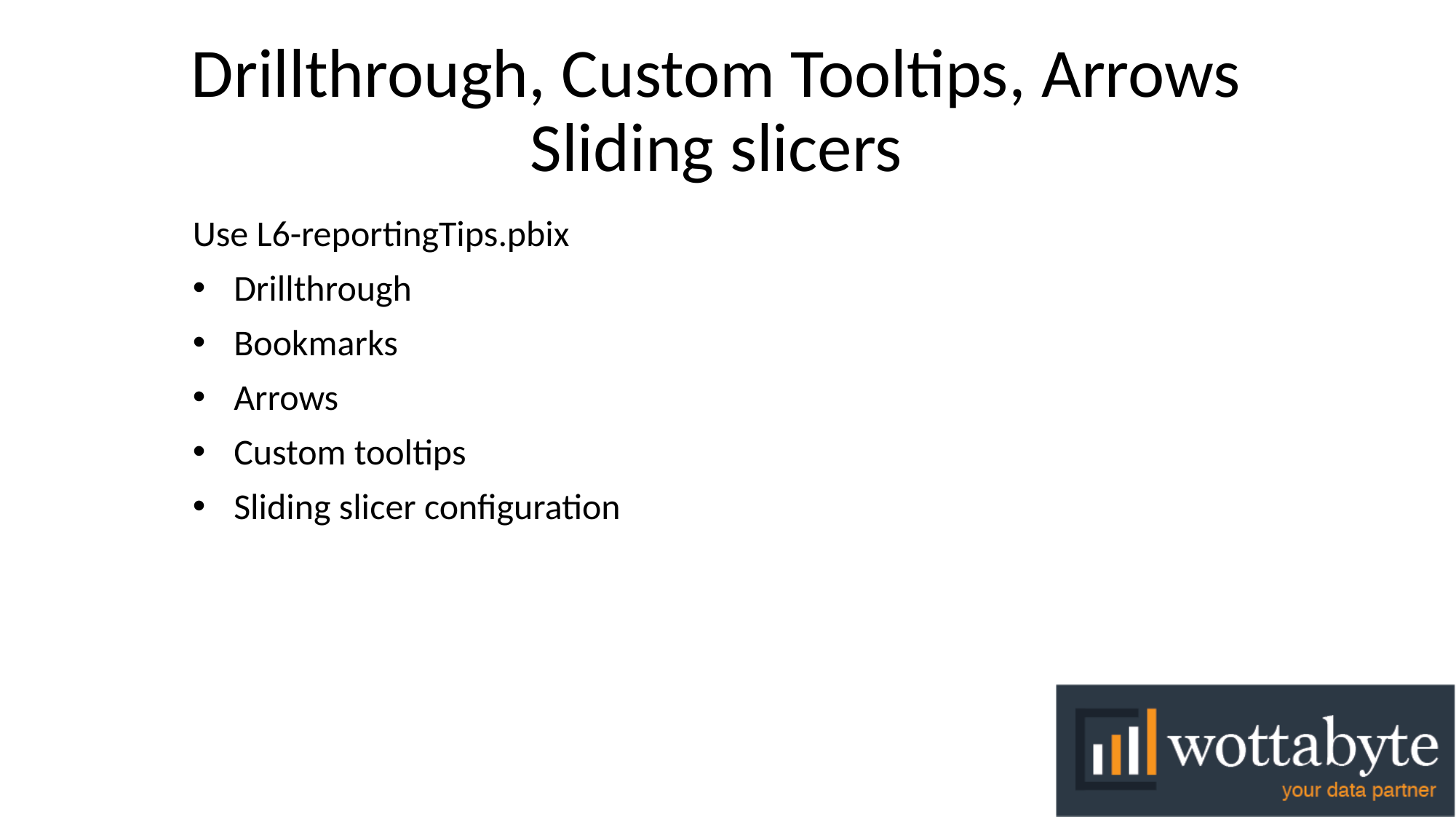

# Drillthrough, Custom Tooltips, Arrows Sliding slicers
Use L6-reportingTips.pbix
Drillthrough
Bookmarks
Arrows
Custom tooltips
Sliding slicer configuration